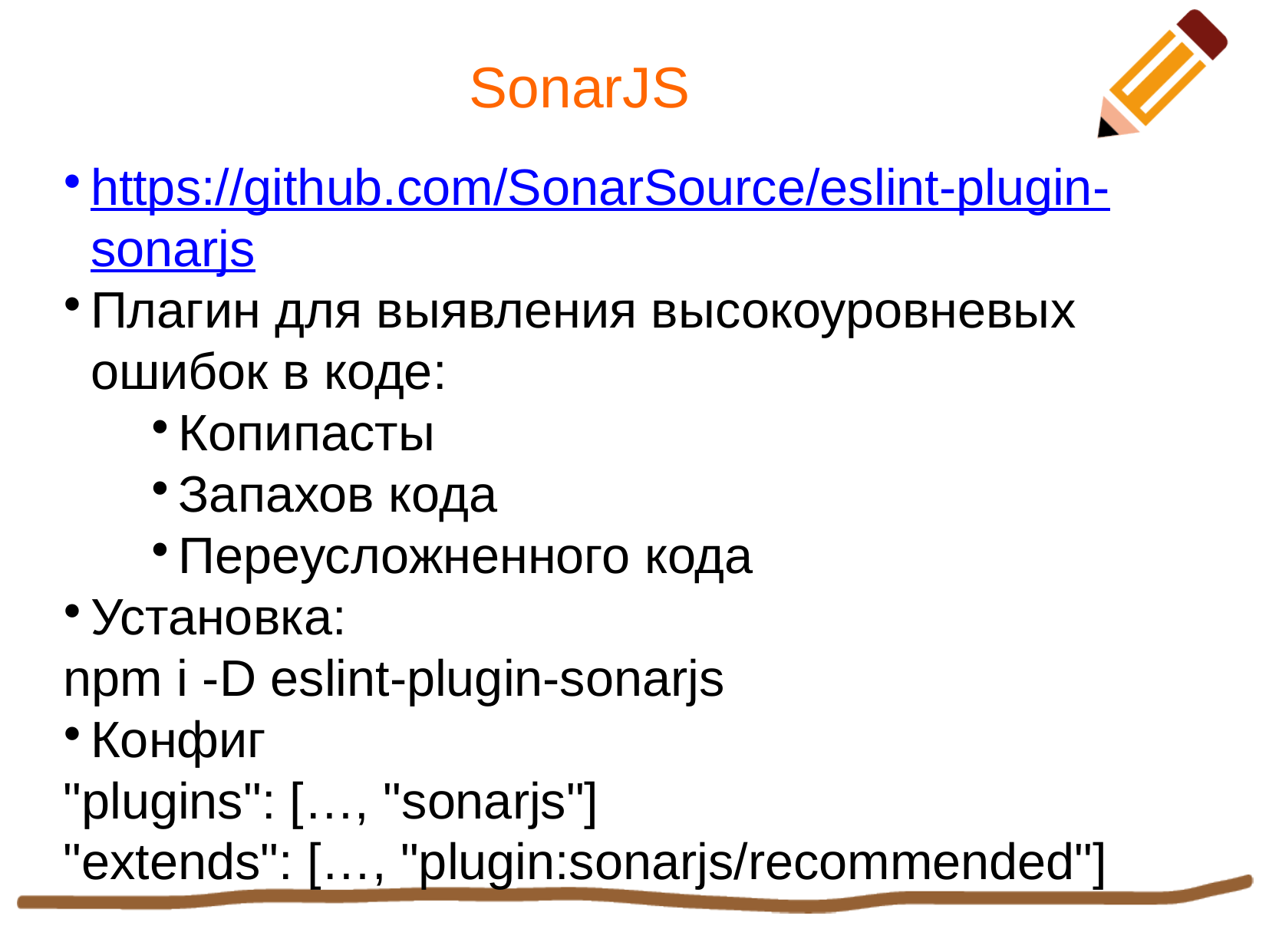

SonarJS
https://github.com/SonarSource/eslint-plugin-sonarjs
Плагин для выявления высокоуровневых ошибок в коде:
Копипасты
Запахов кода
Переусложненного кода
Установка:
npm i -D eslint-plugin-sonarjs
Конфиг
"plugins": […, "sonarjs"]
"extends": […, "plugin:sonarjs/recommended"]